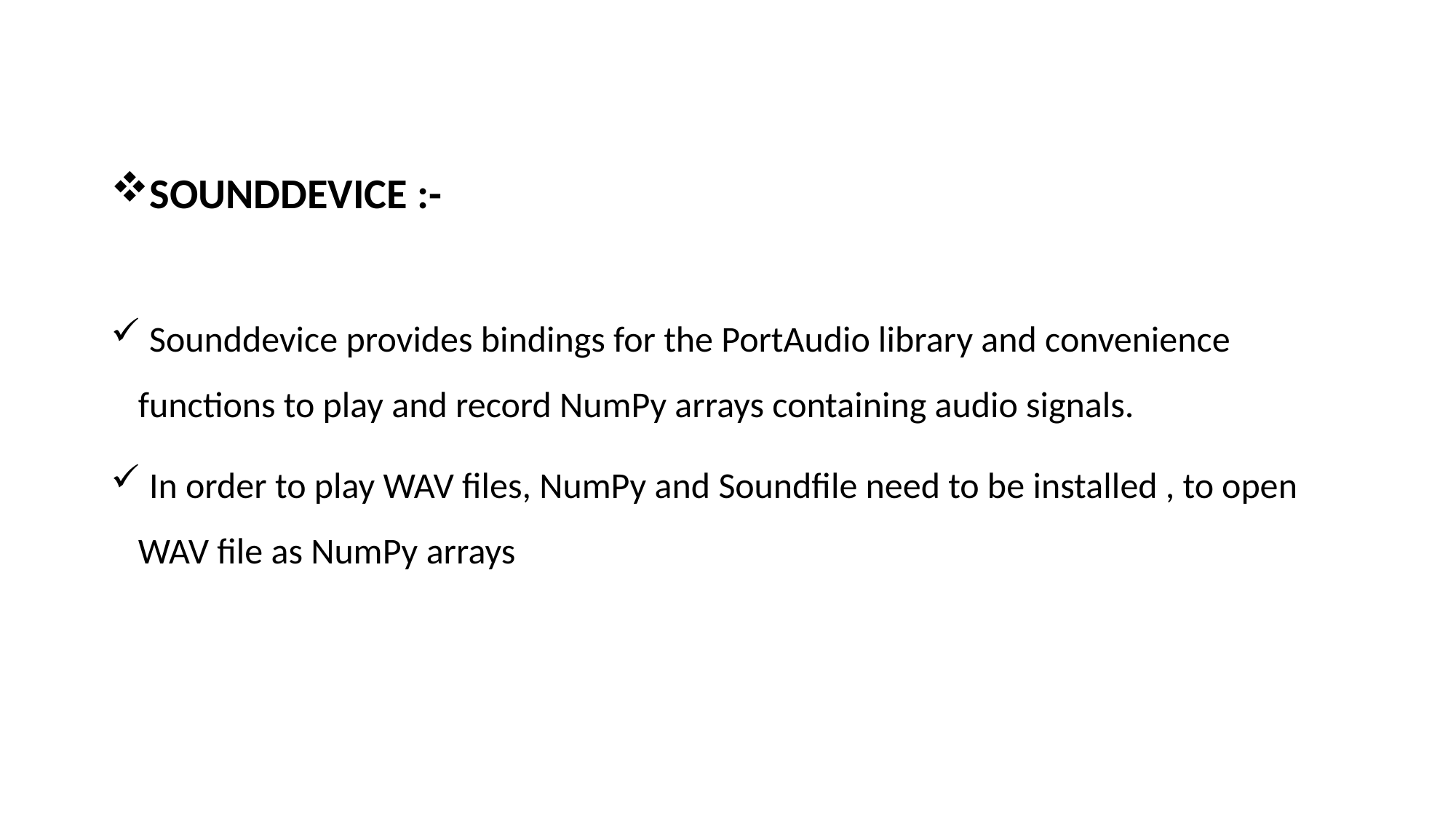

SOUNDDEVICE :-

 Sounddevice provides bindings for the PortAudio library and convenience functions to play and record NumPy arrays containing audio signals.
 In order to play WAV files, NumPy and Soundfile need to be installed , to open WAV file as NumPy arrays